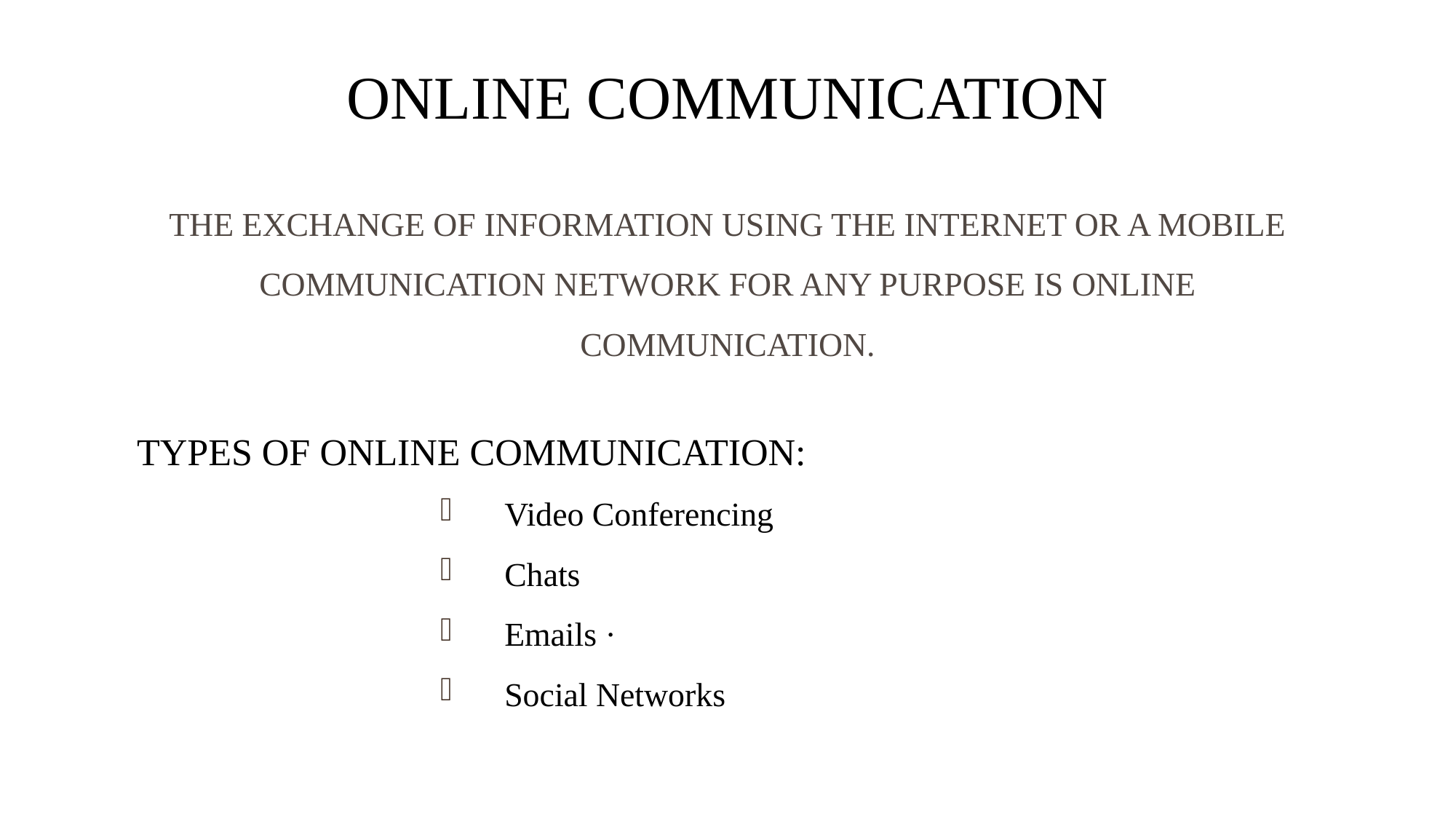

ONLINE COMMUNICATION
THE EXCHANGE OF INFORMATION USING THE INTERNET OR A MOBILE COMMUNICATION NETWORK FOR ANY PURPOSE IS ONLINE COMMUNICATION.
TYPES OF ONLINE COMMUNICATION:
Video Conferencing
Chats
Emails ·
Social Networks